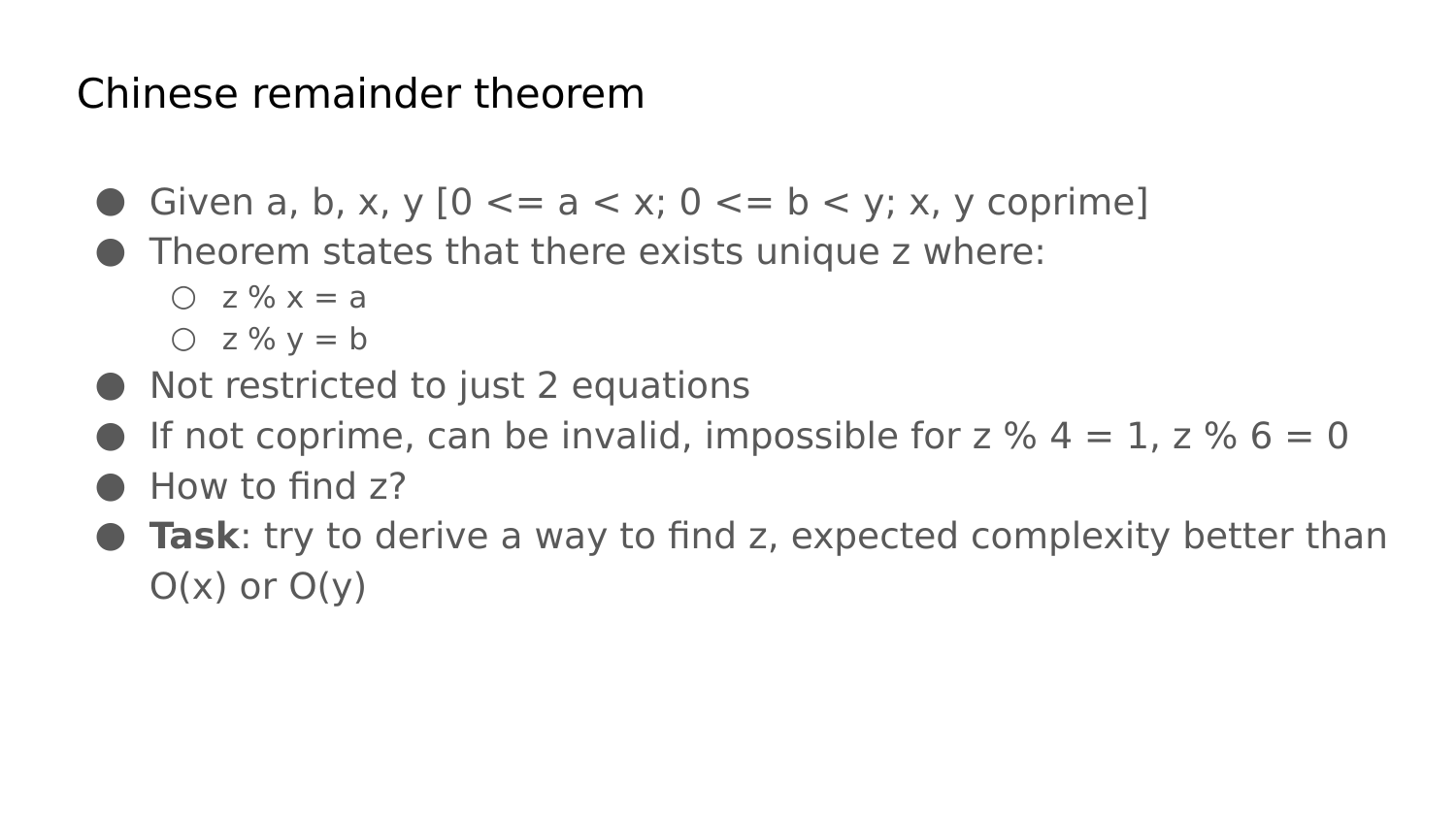

# Chinese remainder theorem
Given a, b, x, y [0 <= a < x; 0 <= b < y; x, y coprime]
Theorem states that there exists unique z where:
z % x = a
z % y = b
Not restricted to just 2 equations
If not coprime, can be invalid, impossible for z % 4 = 1, z % 6 = 0
How to find z?
Task: try to derive a way to find z, expected complexity better than O(x) or O(y)